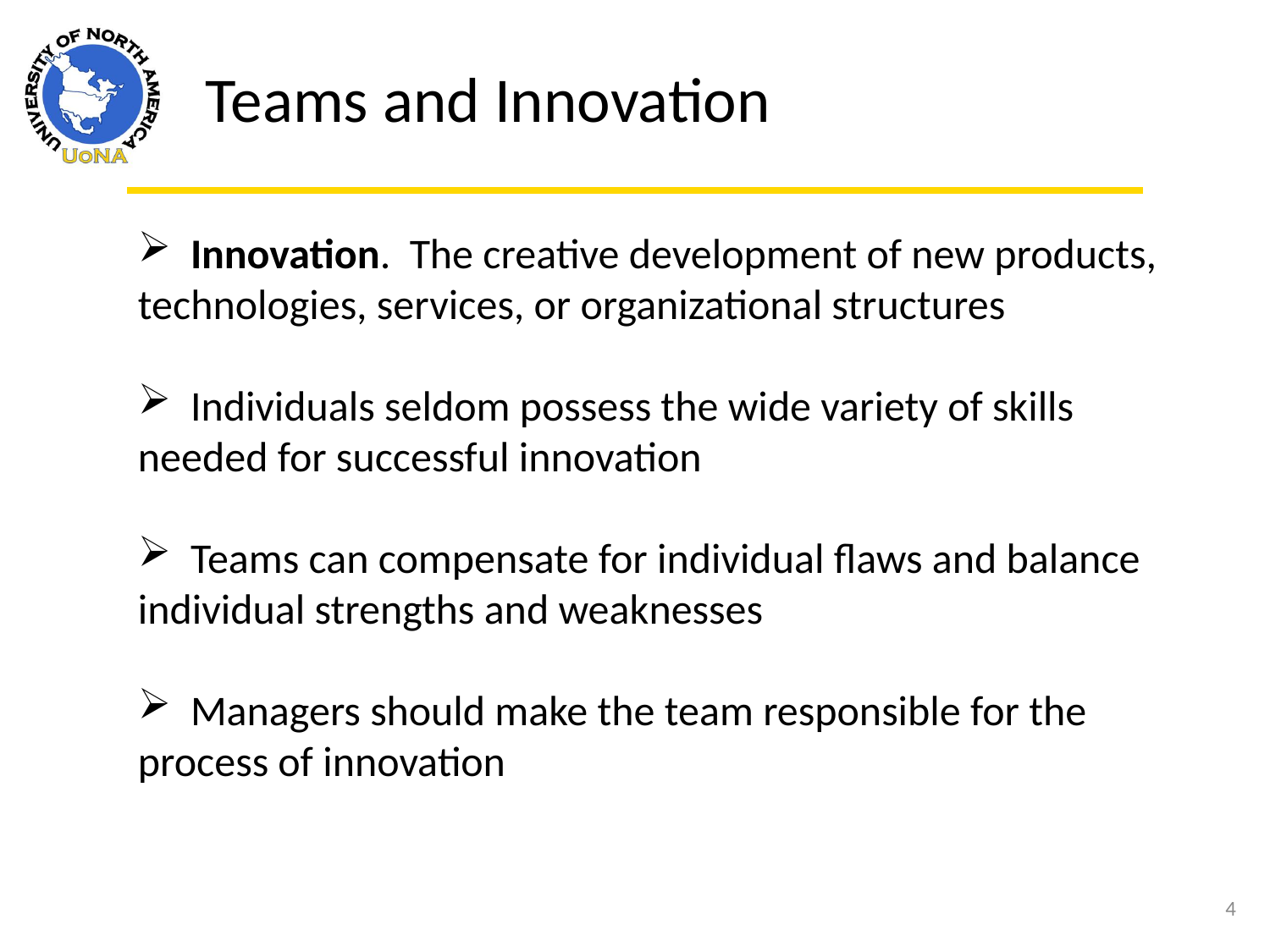

Teams and Innovation
  Innovation.  The creative development of new products, technologies, services, or organizational structures

  Individuals seldom possess the wide variety of skills needed for successful innovation

  Teams can compensate for individual flaws and balance individual strengths and weaknesses

  Managers should make the team responsible for the process of innovation
4